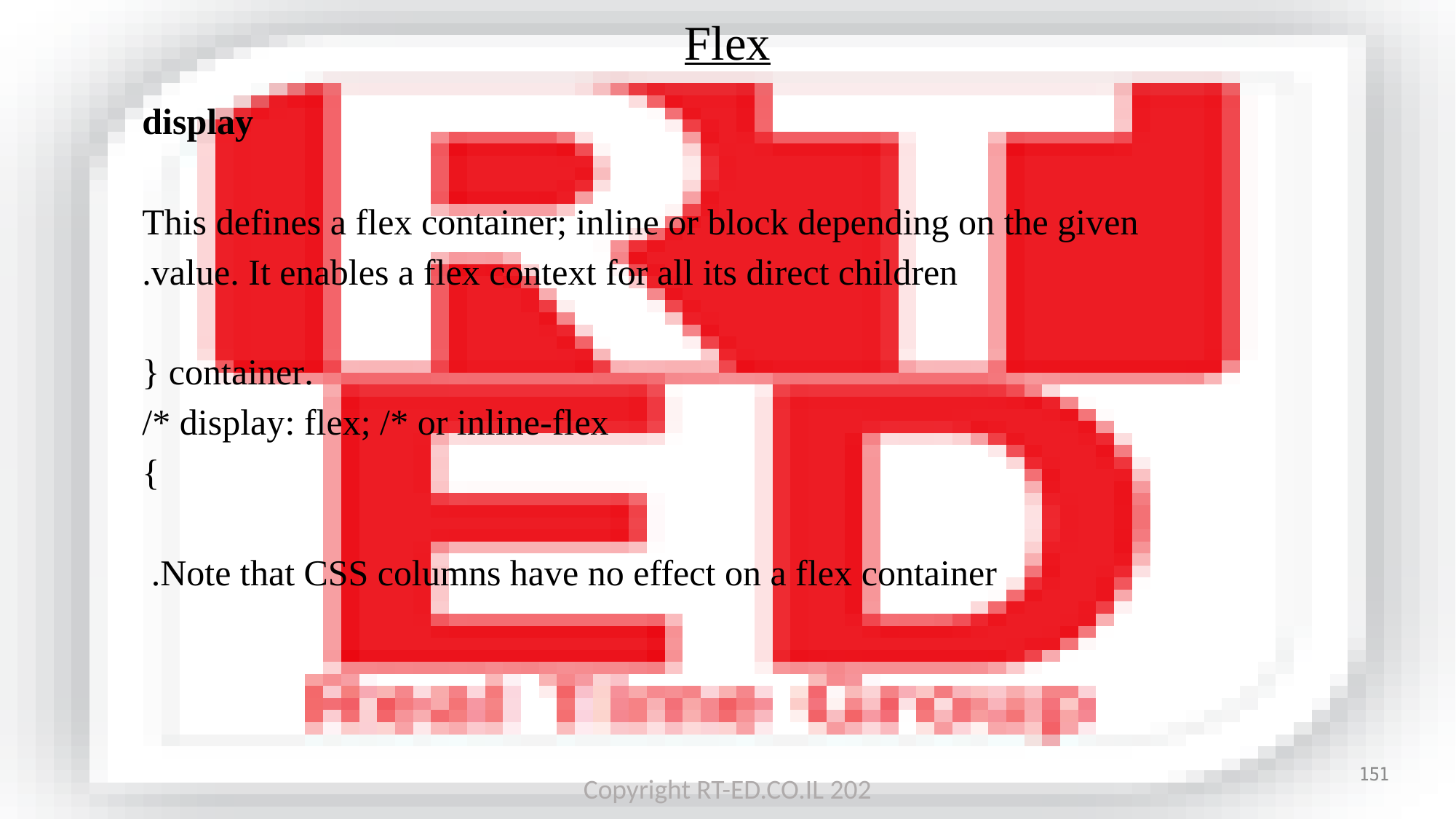

Flex
display

This defines a flex container; inline or block depending on the given value. It enables a flex context for all its direct children.

.container {
  display: flex; /* or inline-flex */
}

Note that CSS columns have no effect on a flex container.
151
Copyright RT-ED.CO.IL 202